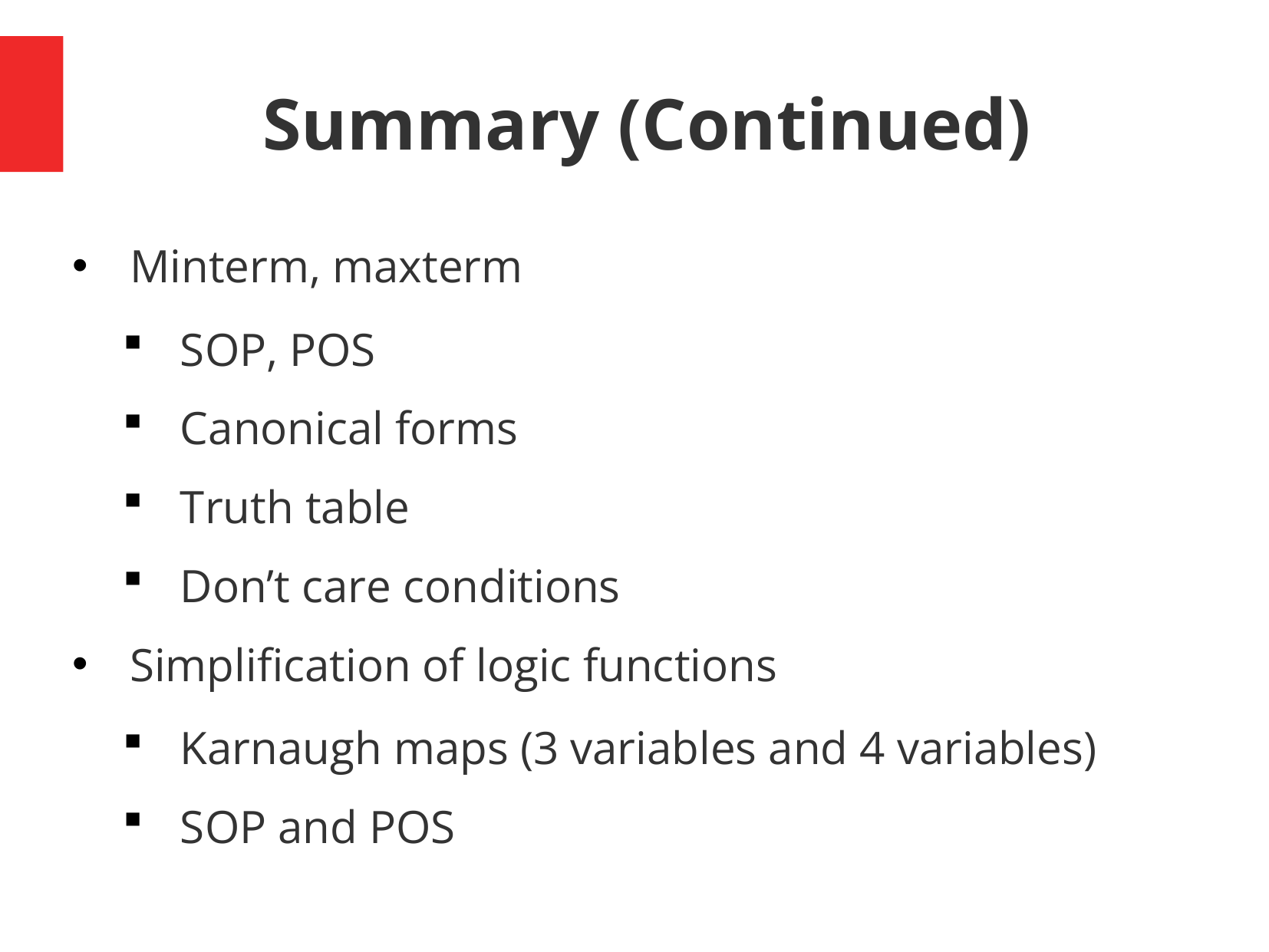

# Summary (Continued)
Minterm, maxterm
SOP, POS
Canonical forms
Truth table
Don’t care conditions
Simplification of logic functions
Karnaugh maps (3 variables and 4 variables)
SOP and POS